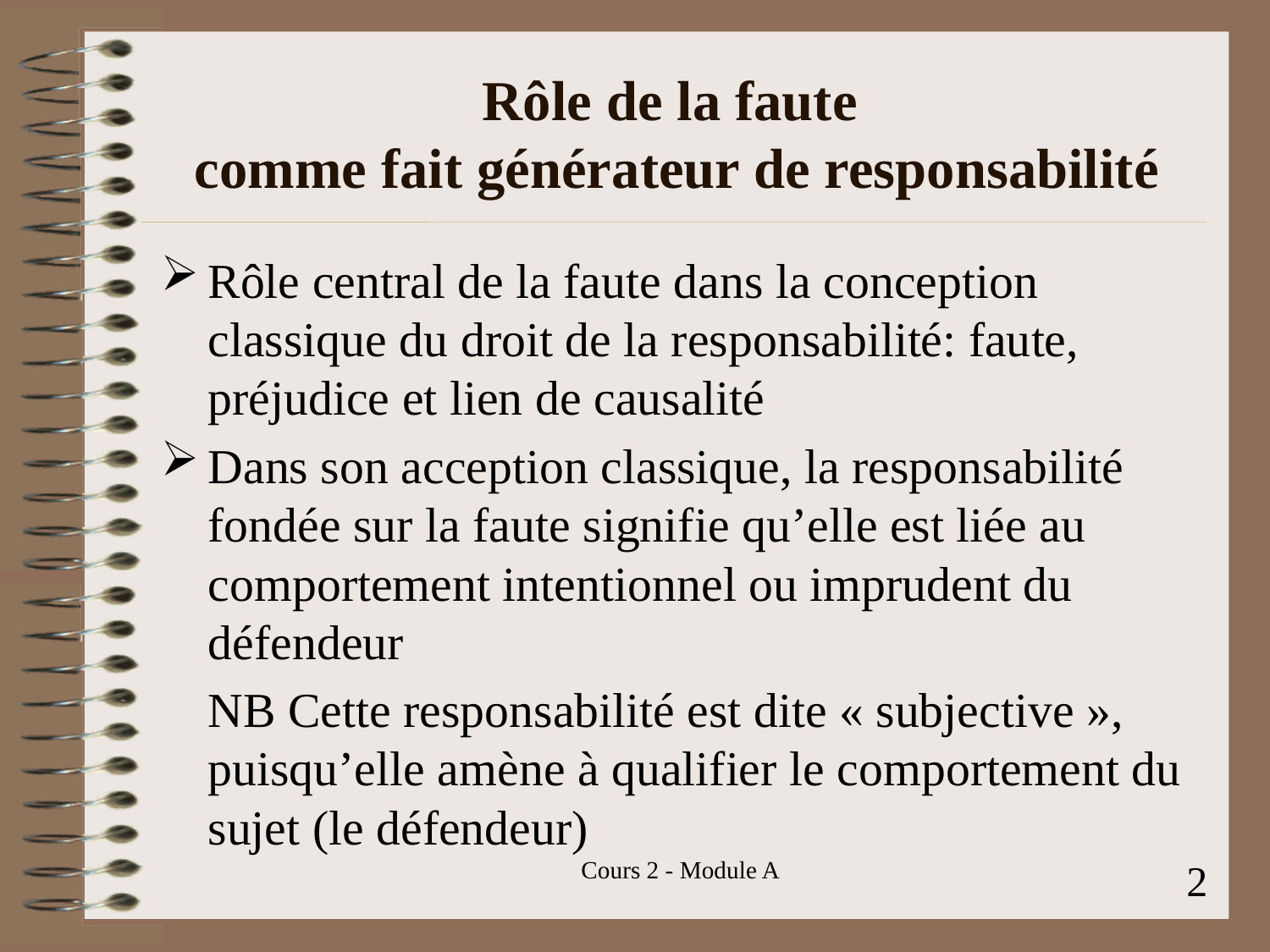

# Rôle de la faute comme fait générateur de responsabilité
Rôle central de la faute dans la conception classique du droit de la responsabilité: faute, préjudice et lien de causalité
Dans son acception classique, la responsabilité fondée sur la faute signifie qu’elle est liée au comportement intentionnel ou imprudent du défendeur
	NB Cette responsabilité est dite « subjective », puisqu’elle amène à qualifier le comportement du sujet (le défendeur)
Cours 2 - Module A
2